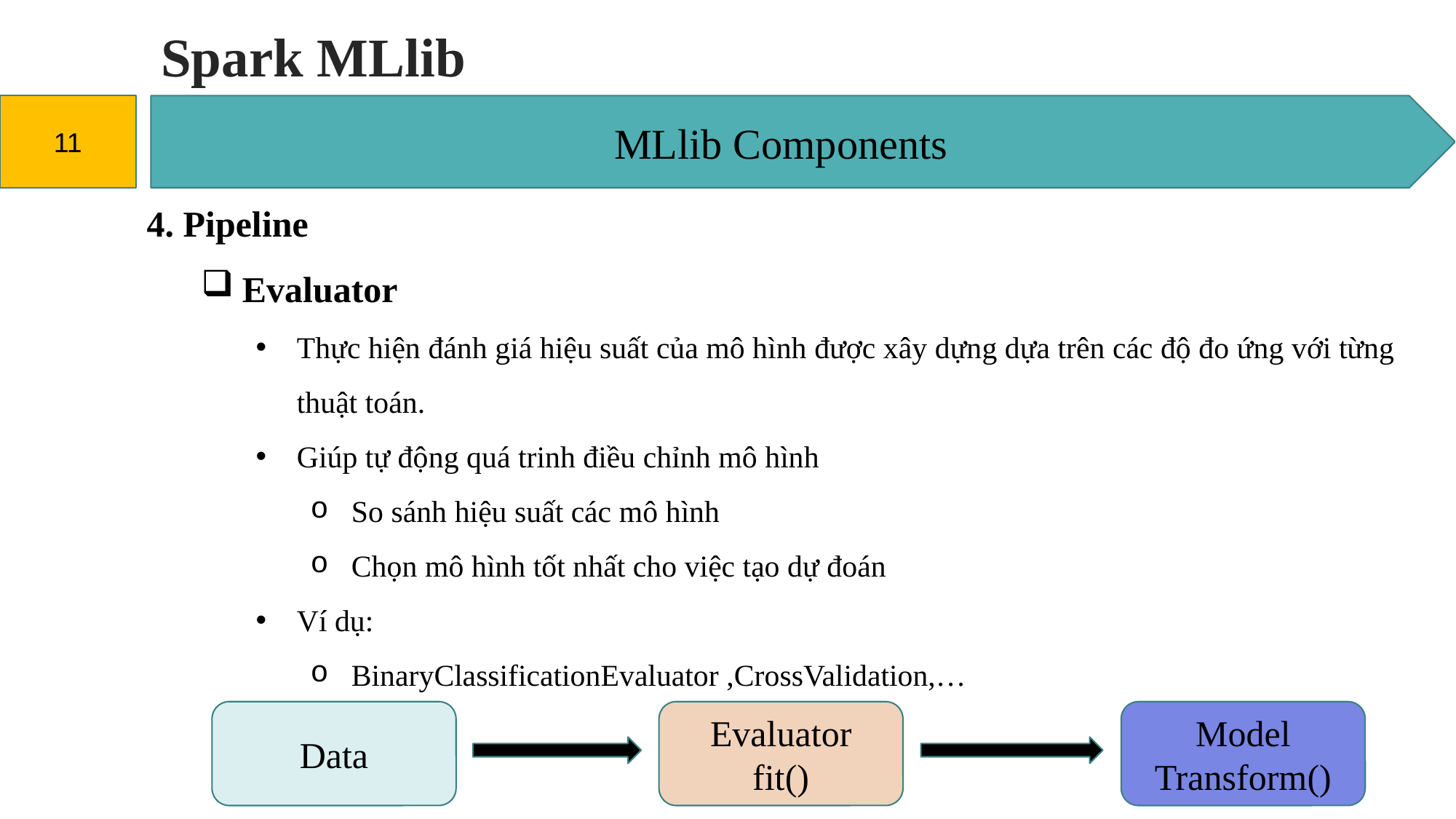

# Spark MLlib
MLlib Components
11
4. Pipeline
Evaluator
Thực hiện đánh giá hiệu suất của mô hình được xây dựng dựa trên các độ đo ứng với từng thuật toán.
Giúp tự động quá trinh điều chỉnh mô hình
So sánh hiệu suất các mô hình
Chọn mô hình tốt nhất cho việc tạo dự đoán
Ví dụ:
BinaryClassificationEvaluator ,CrossValidation,…
Data
Evaluator
fit()
Model
Transform()